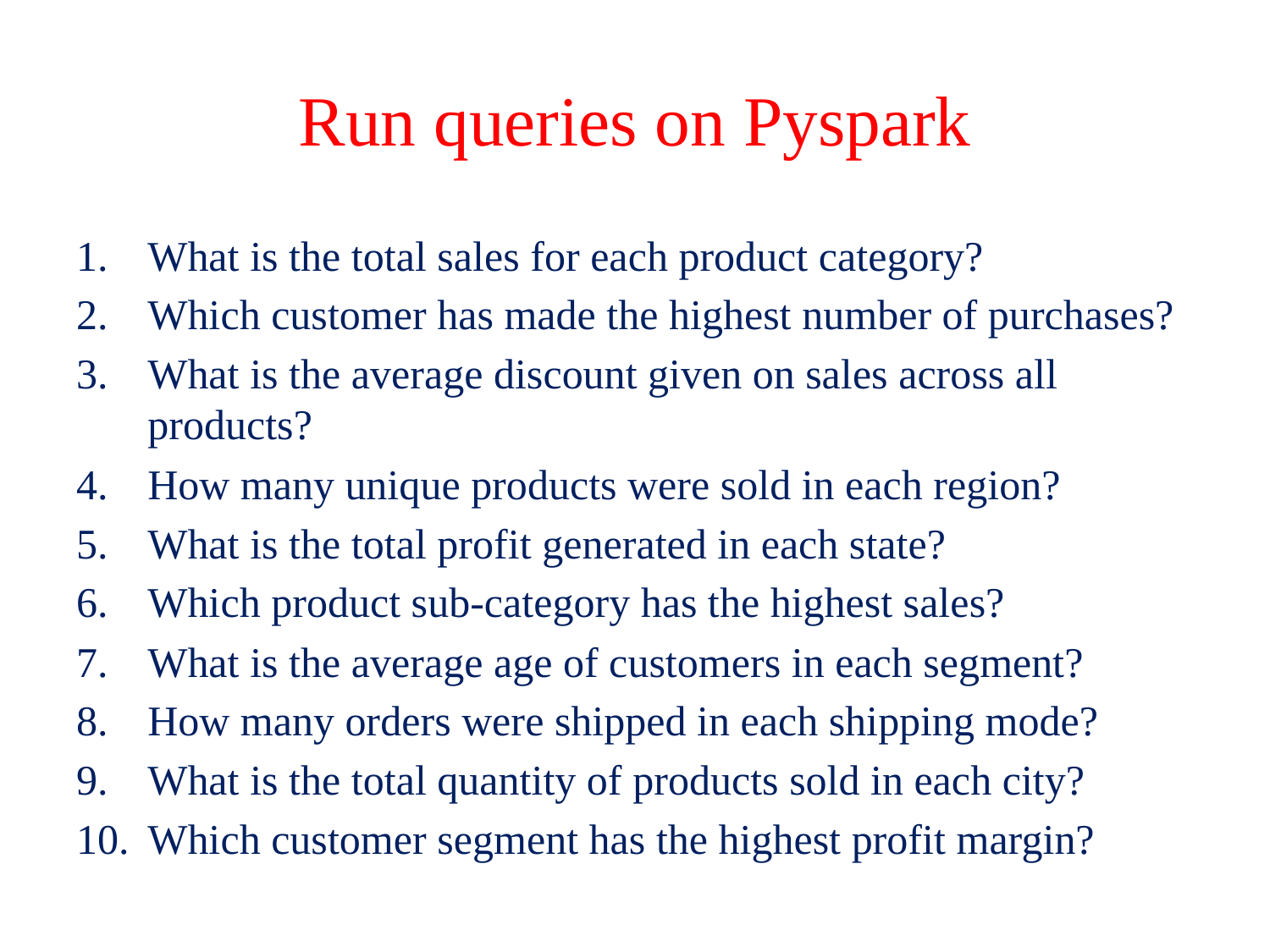

# Run queries on Pyspark
What is the total sales for each product category?
Which customer has made the highest number of purchases?
What is the average discount given on sales across all products?
How many unique products were sold in each region?
What is the total profit generated in each state?
Which product sub-category has the highest sales?
What is the average age of customers in each segment?
How many orders were shipped in each shipping mode?
What is the total quantity of products sold in each city?
Which customer segment has the highest profit margin?